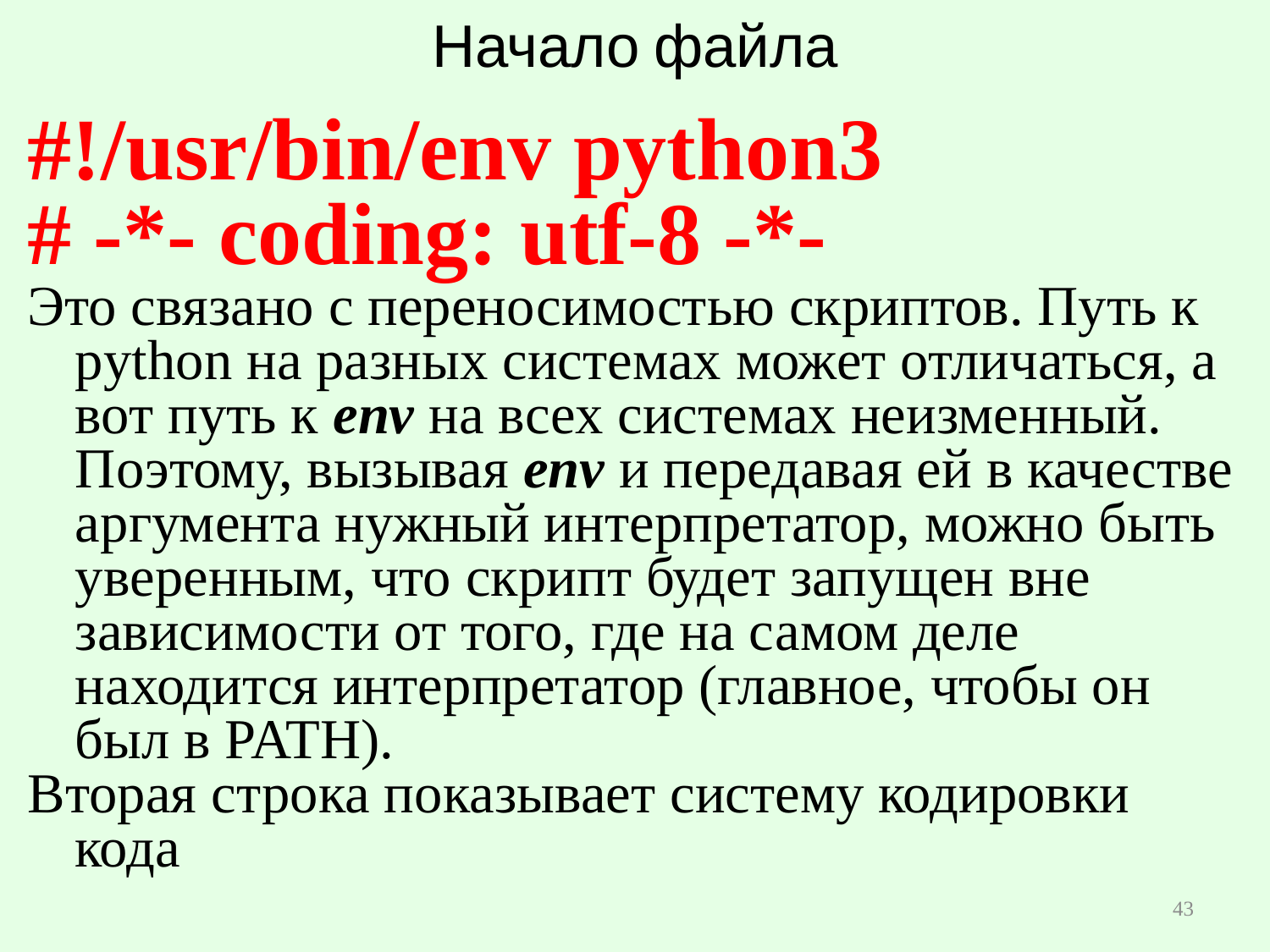

# Начало файла
#!/usr/bin/env python3
# -*- coding: utf-8 -*-
Это связано с переносимостью скриптов. Путь к python на разных системах может отличаться, а вот путь к env на всех системах неизменный. Поэтому, вызывая env и передавая ей в качестве аргумента нужный интерпретатор, можно быть уверенным, что скрипт будет запущен вне зависимости от того, где на самом деле находится интерпретатор (главное, чтобы он был в PATH).
Вторая строка показывает систему кодировки кода
43